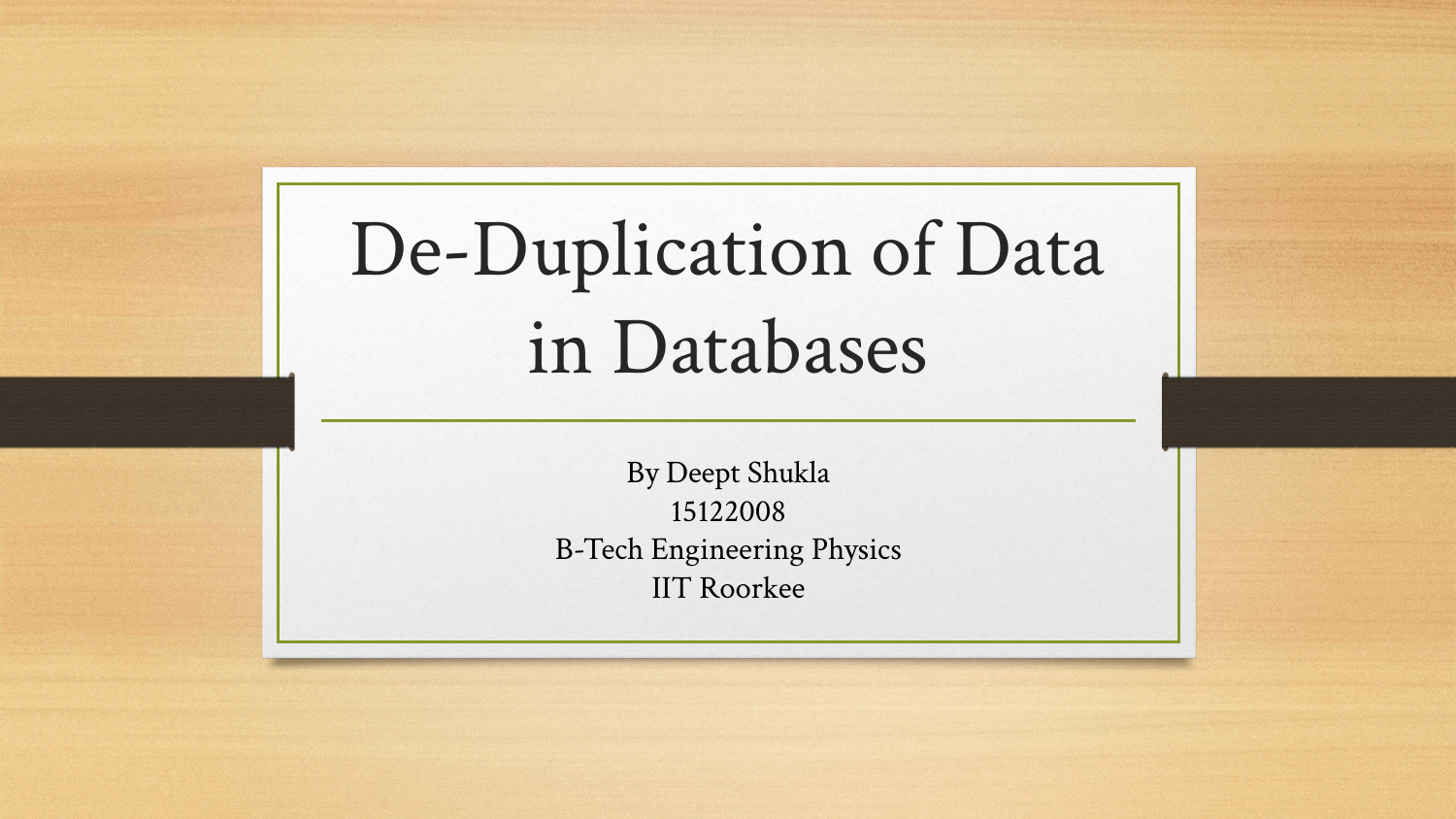

# De-Duplication of Data in Databases
By Deept Shukla
15122008
B-Tech Engineering Physics
IIT Roorkee